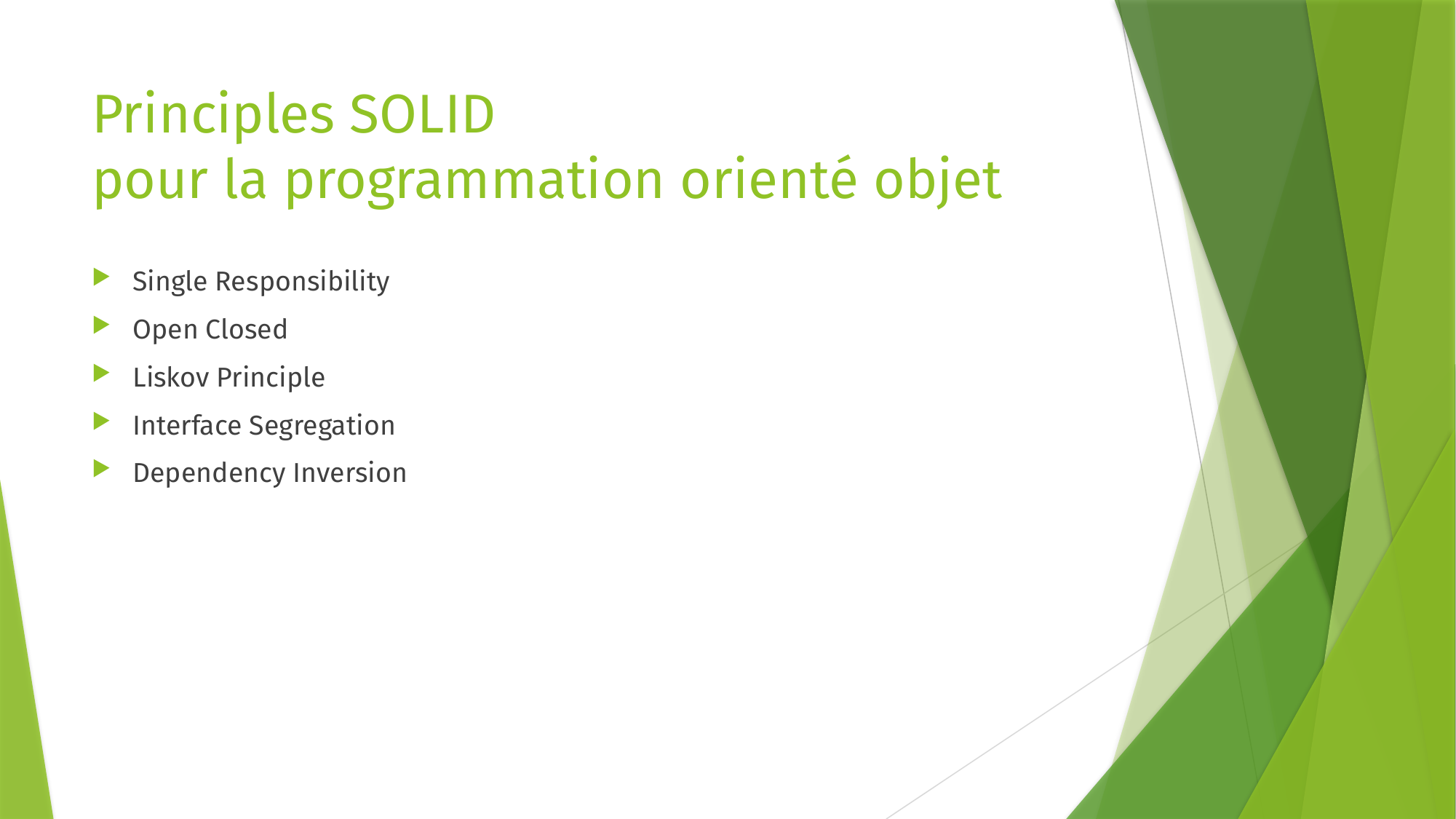

# Principles SOLID pour la programmation orienté objet
Single Responsibility
Open Closed
Liskov Principle
Interface Segregation
Dependency Inversion